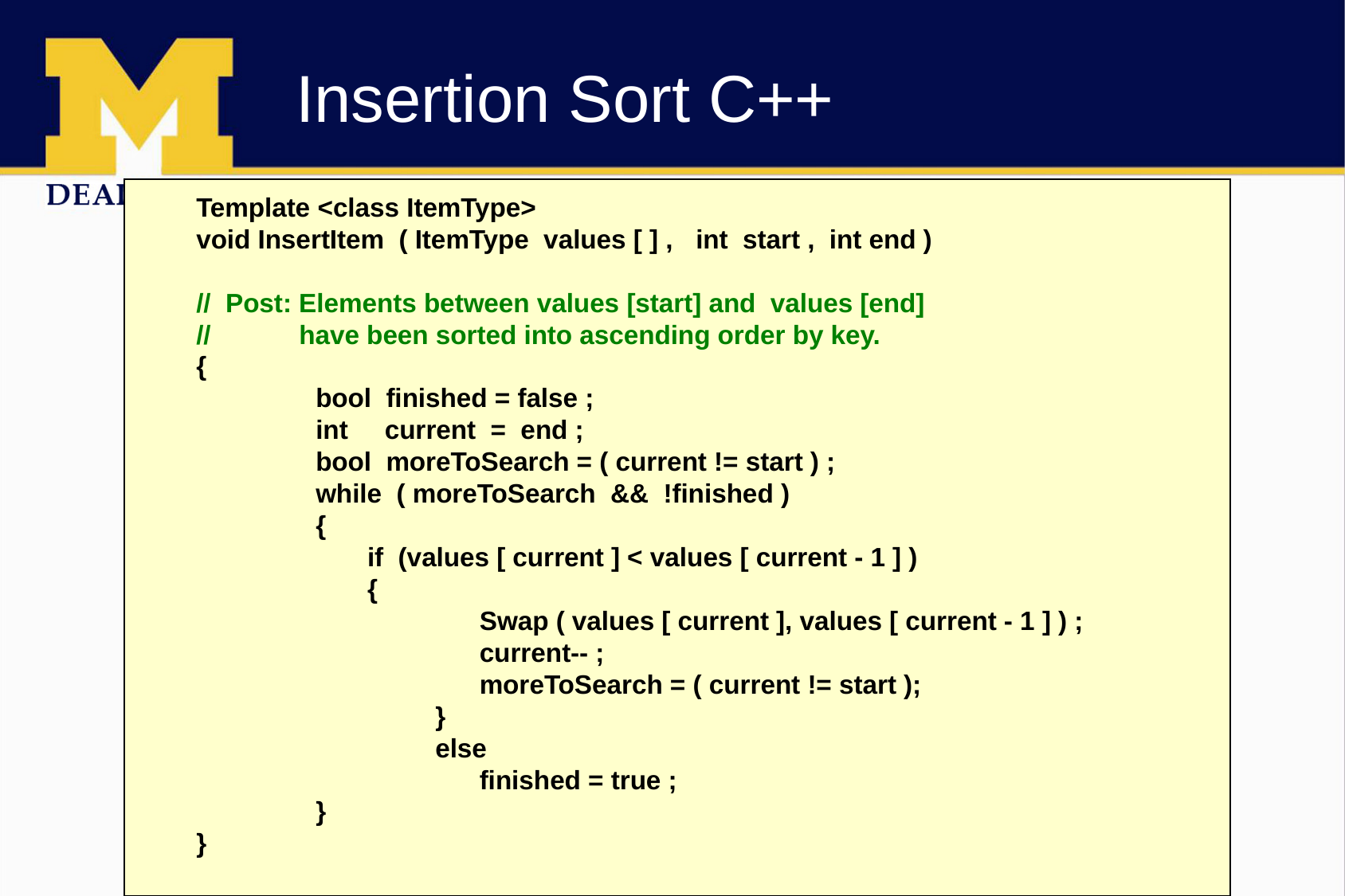

# Insertion Sort C++

Template <class ItemType>
void InsertItem  ( ItemType  values [ ] ,   int  start ,  int end )

//  Post: Elements between values [start] and  values [end]
//            have been sorted into ascending order by key.
{
	bool  finished = false ;
	int     current  =  end ;
	bool  moreToSearch = ( current != start ) ;
	while  ( moreToSearch  &&  !finished )
	{
	       if  (values [ current ] < values [ current - 1 ] )
	       {
		      Swap ( values [ current ], values [ current - 1 ] ) ;
		      current-- ;
		      moreToSearch = ( current != start );
		}
		else
		      finished = true ;
	}
}